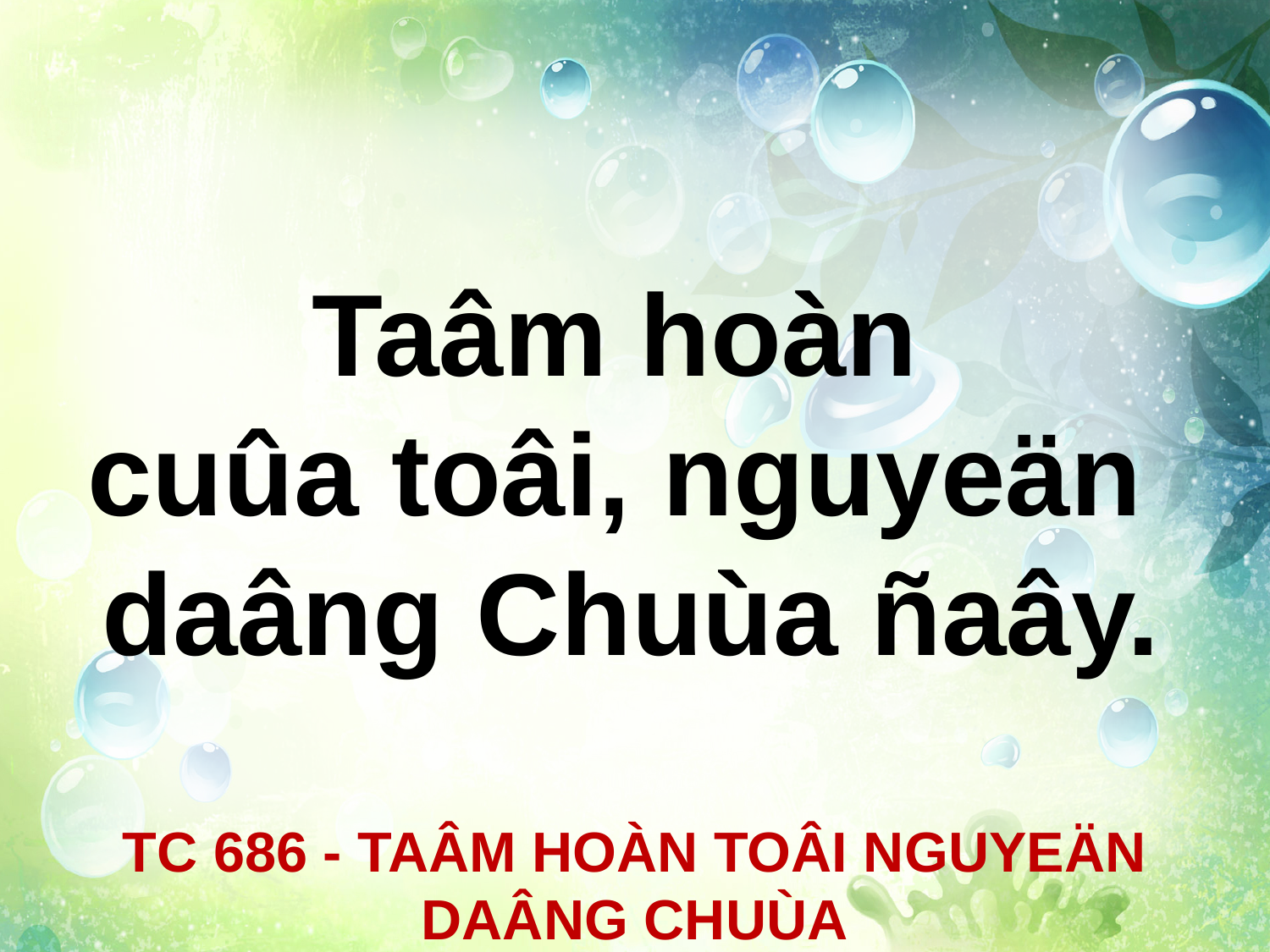

Taâm hoàn
cuûa toâi, nguyeän
daâng Chuùa ñaây.
TC 686 - TAÂM HOÀN TOÂI NGUYEÄN DAÂNG CHUÙA